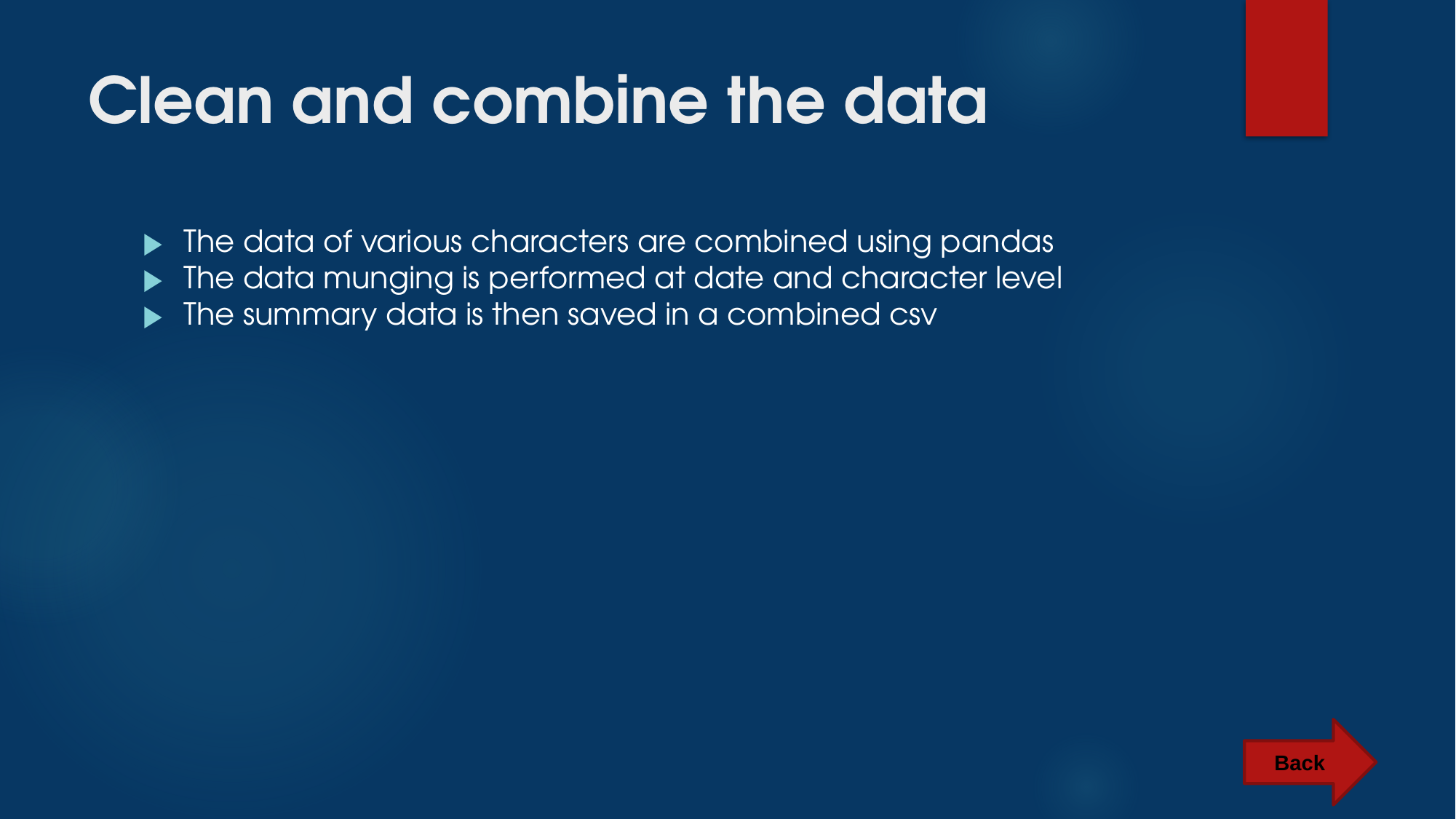

# Clean and combine the data
The data of various characters are combined using pandas
The data munging is performed at date and character level
The summary data is then saved in a combined csv
Back